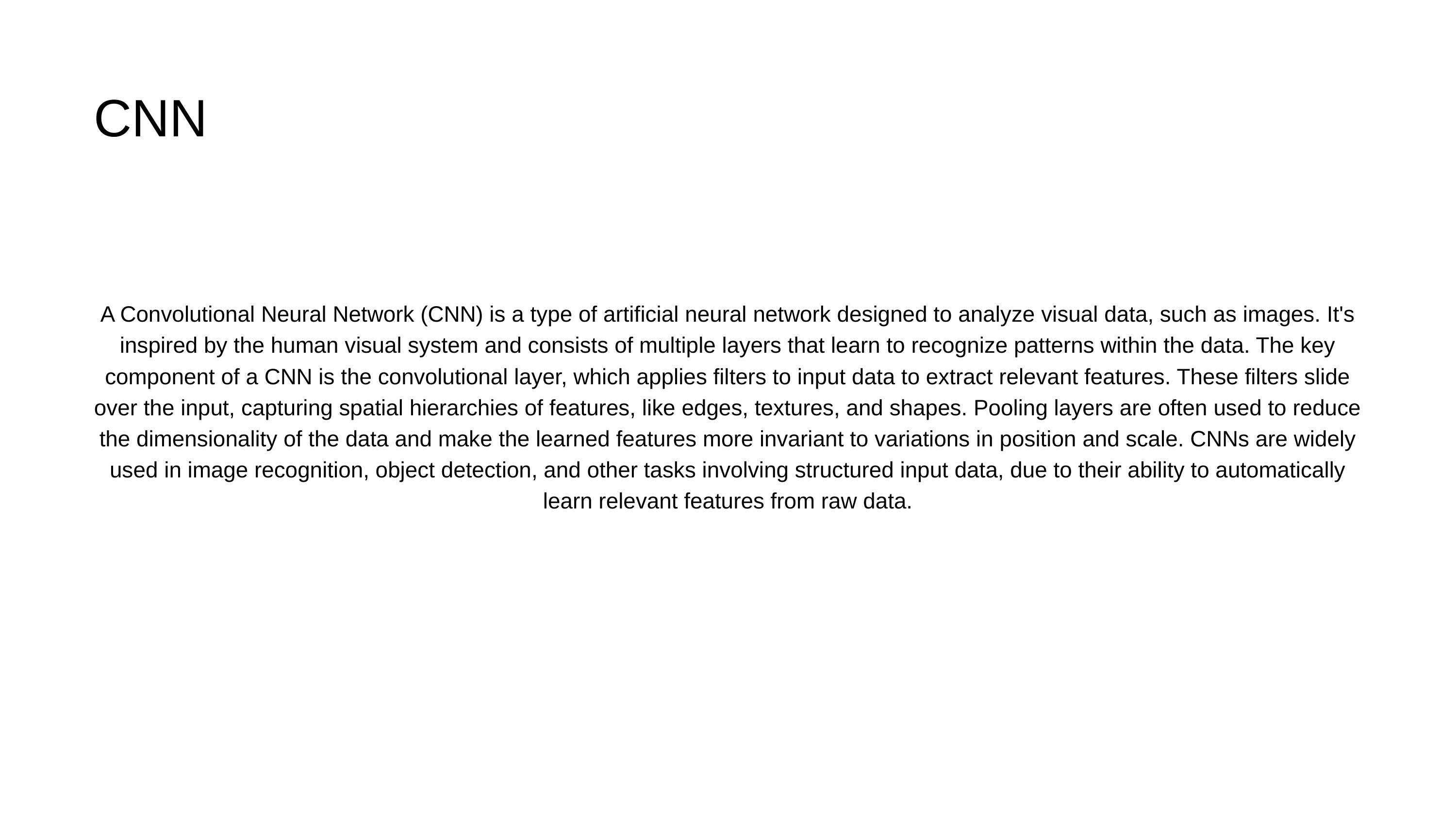

CNN

A Convolutional Neural Network (CNN) is a type of artificial neural network designed to analyze visual data, such as images. It's inspired by the human visual system and consists of multiple layers that learn to recognize patterns within the data. The key component of a CNN is the convolutional layer, which applies filters to input data to extract relevant features. These filters slide over the input, capturing spatial hierarchies of features, like edges, textures, and shapes. Pooling layers are often used to reduce the dimensionality of the data and make the learned features more invariant to variations in position and scale. CNNs are widely used in image recognition, object detection, and other tasks involving structured input data, due to their ability to automatically learn relevant features from raw data.